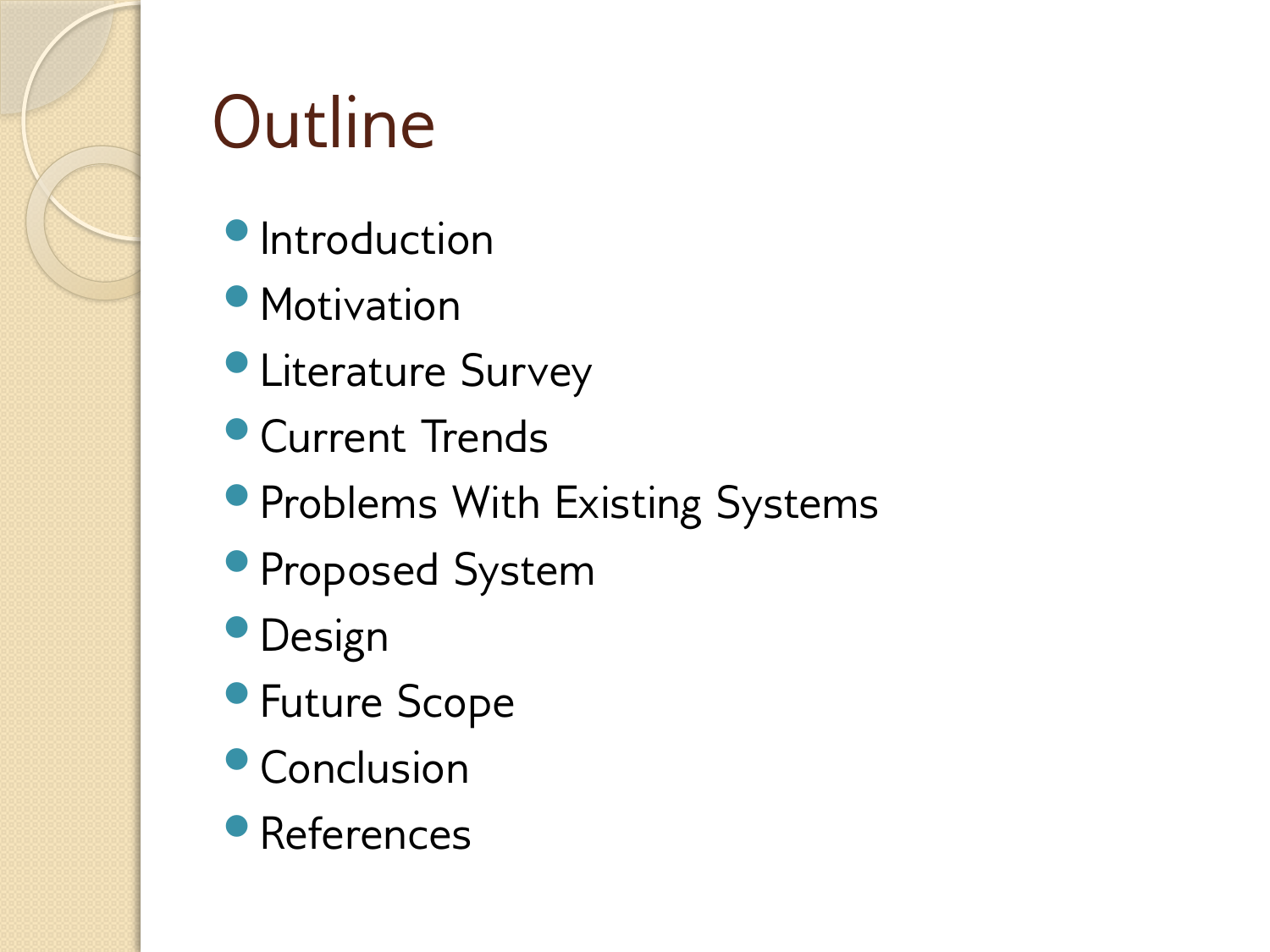

# Outline
Introduction
Motivation
Literature Survey
Current Trends
Problems With Existing Systems
Proposed System
Design
Future Scope
Conclusion
References